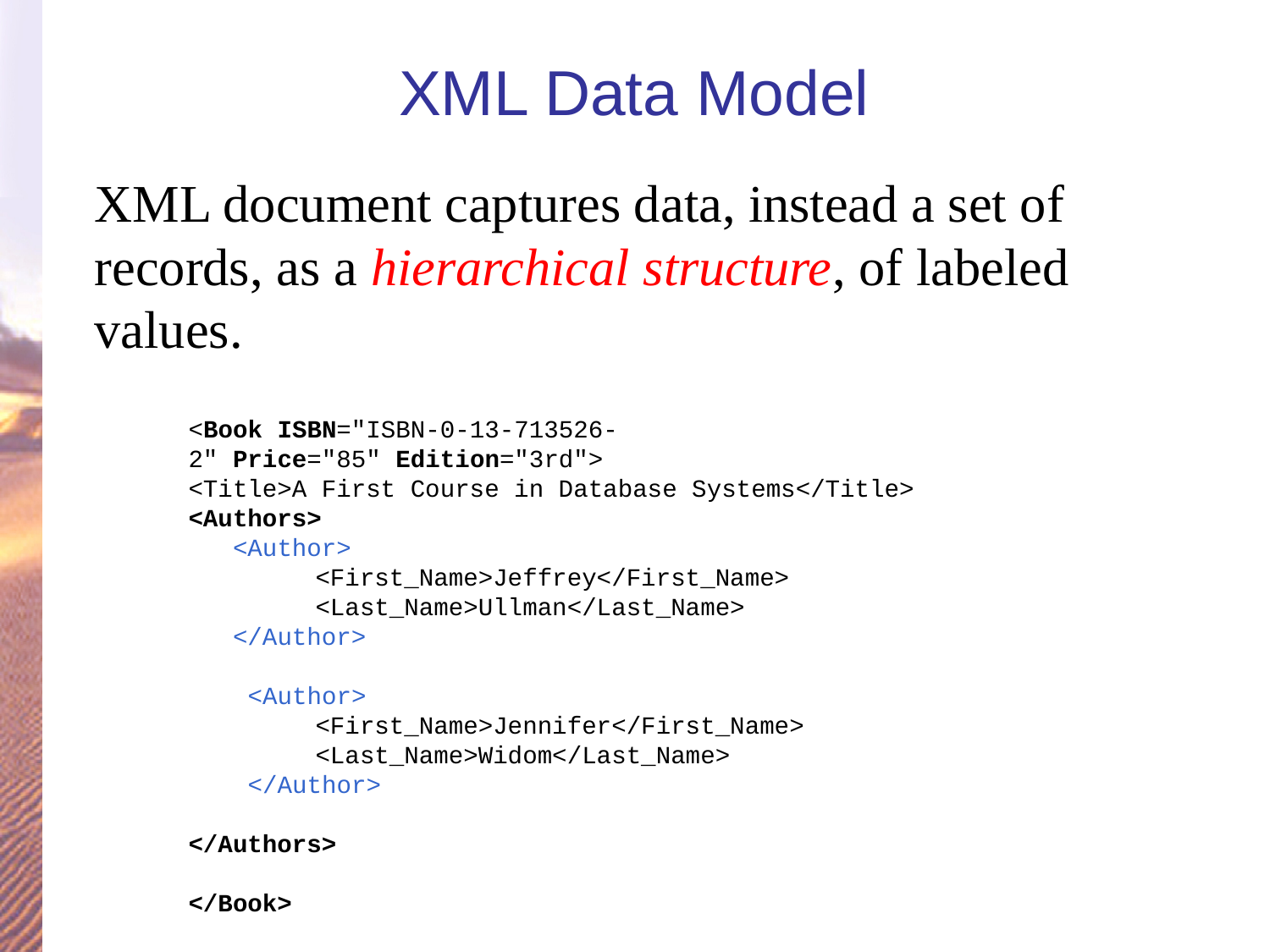

XML Data Model
XML document captures data, instead a set of records, as a hierarchical structure, of labeled values.
<Book ISBN="ISBN-0-13-713526-2" Price="85" Edition="3rd">
<Title>A First Course in Database Systems</Title>
<Authors>
   <Author>
	<First_Name>Jeffrey</First_Name>
	<Last_Name>Ullman</Last_Name>
   </Author>

    <Author>
	<First_Name>Jennifer</First_Name>
	<Last_Name>Widom</Last_Name>
    </Author>

</Authors>

</Book>